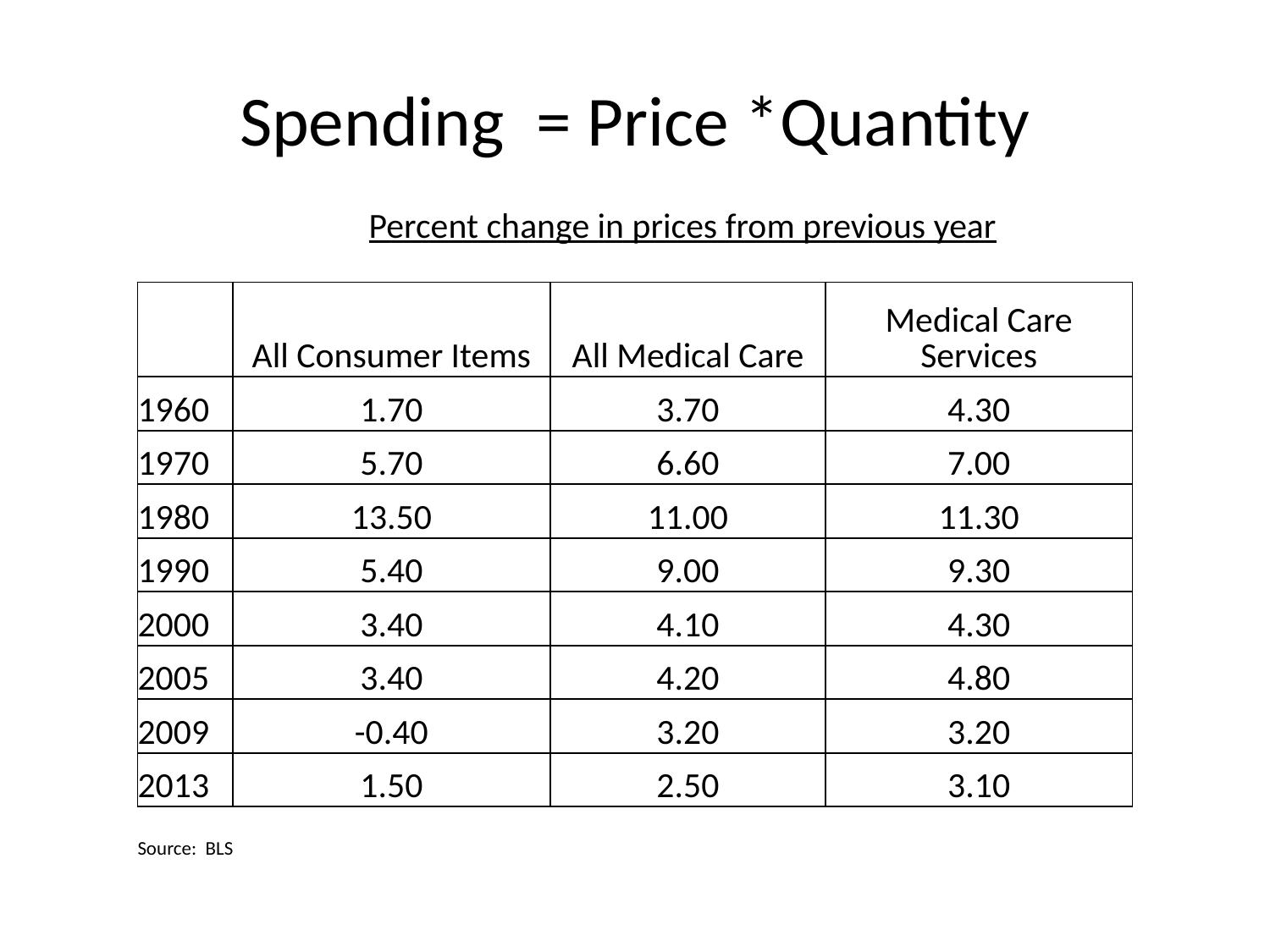

# Spending  = Price *Quantity
|  | Percent change in prices from previous year |  |  |
| --- | --- | --- | --- |
|  | All Consumer Items | All Medical Care | Medical Care Services |
| 1960 | 1.70 | 3.70 | 4.30 |
| 1970 | 5.70 | 6.60 | 7.00 |
| 1980 | 13.50 | 11.00 | 11.30 |
| 1990 | 5.40 | 9.00 | 9.30 |
| 2000 | 3.40 | 4.10 | 4.30 |
| 2005 | 3.40 | 4.20 | 4.80 |
| 2009 | -0.40 | 3.20 | 3.20 |
| 2013 | 1.50 | 2.50 | 3.10 |
| Source: BLS |  |  |  |